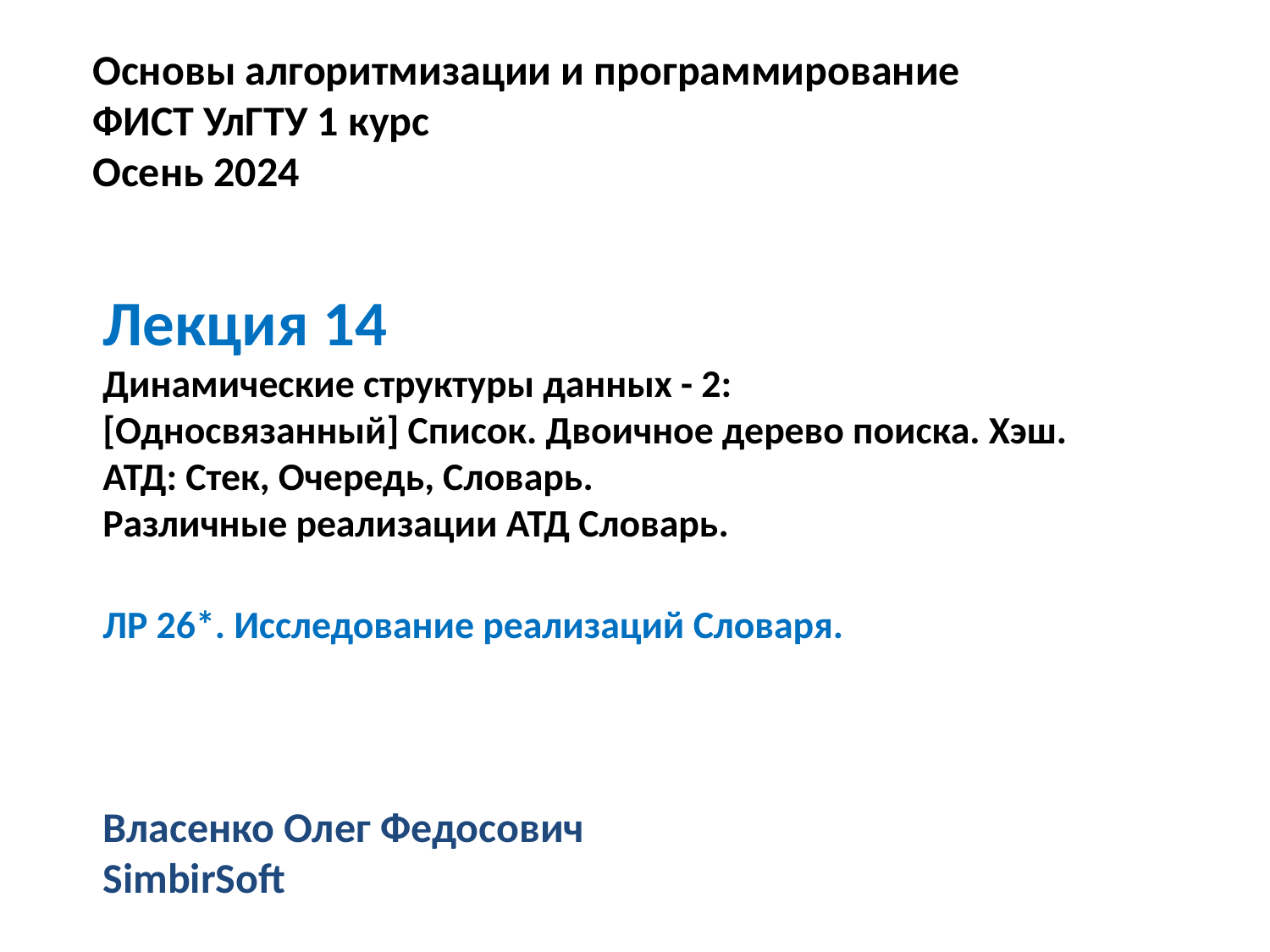

Основы алгоритмизации и программирование
ФИСТ УлГТУ 1 курс
Осень 2024
Лекция 14
Динамические структуры данных - 2:
[Односвязанный] Список. Двоичное дерево поиска. Хэш.
АТД: Стек, Очередь, Словарь.
Различные реализации АТД Словарь.

ЛР 26*. Исследование реализаций Словаря.

Власенко Олег Федосович
SimbirSoft